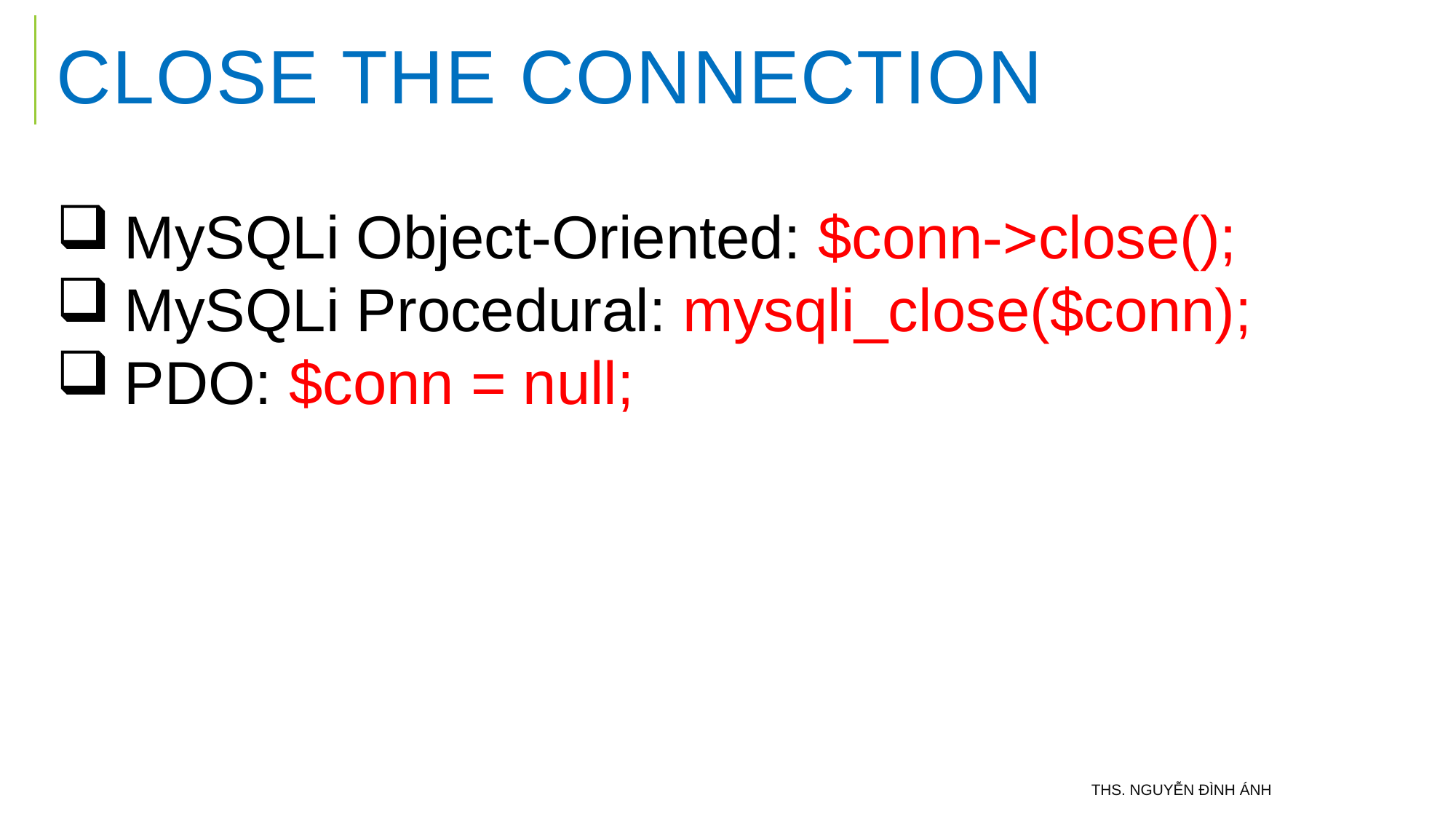

# Close the Connection
MySQLi Object-Oriented: $conn->close();
MySQLi Procedural: mysqli_close($conn);
PDO: $conn = null;
ThS. Nguyễn Đình Ánh